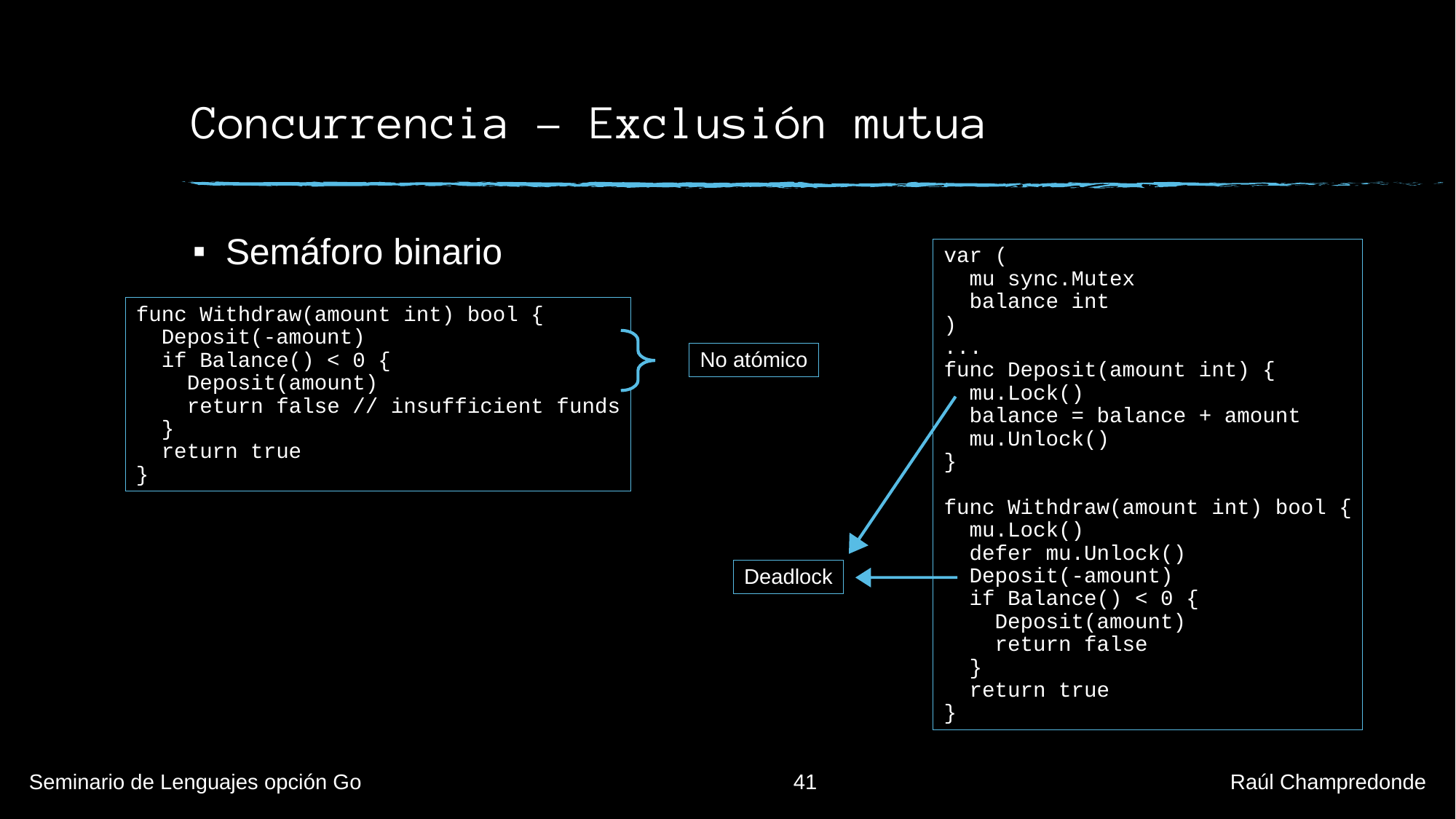

# Concurrencia – Exclusión mutua
Semáforo binario
var (
  mu sync.Mutex
  balance int
)
...
func Deposit(amount int) {
  mu.Lock()
  balance = balance + amount
  mu.Unlock()
}

func Withdraw(amount int) bool {
  mu.Lock()
  defer mu.Unlock()
  Deposit(-amount)
  if Balance() < 0 {
    Deposit(amount)
    return false
  }
  return true
}
func Withdraw(amount int) bool {
  Deposit(-amount)
  if Balance() < 0 {
    Deposit(amount)
    return false // insufficient funds
  }
  return true
}

No atómico

Deadlock

Seminario de Lenguajes opción Go				41				Raúl Champredonde